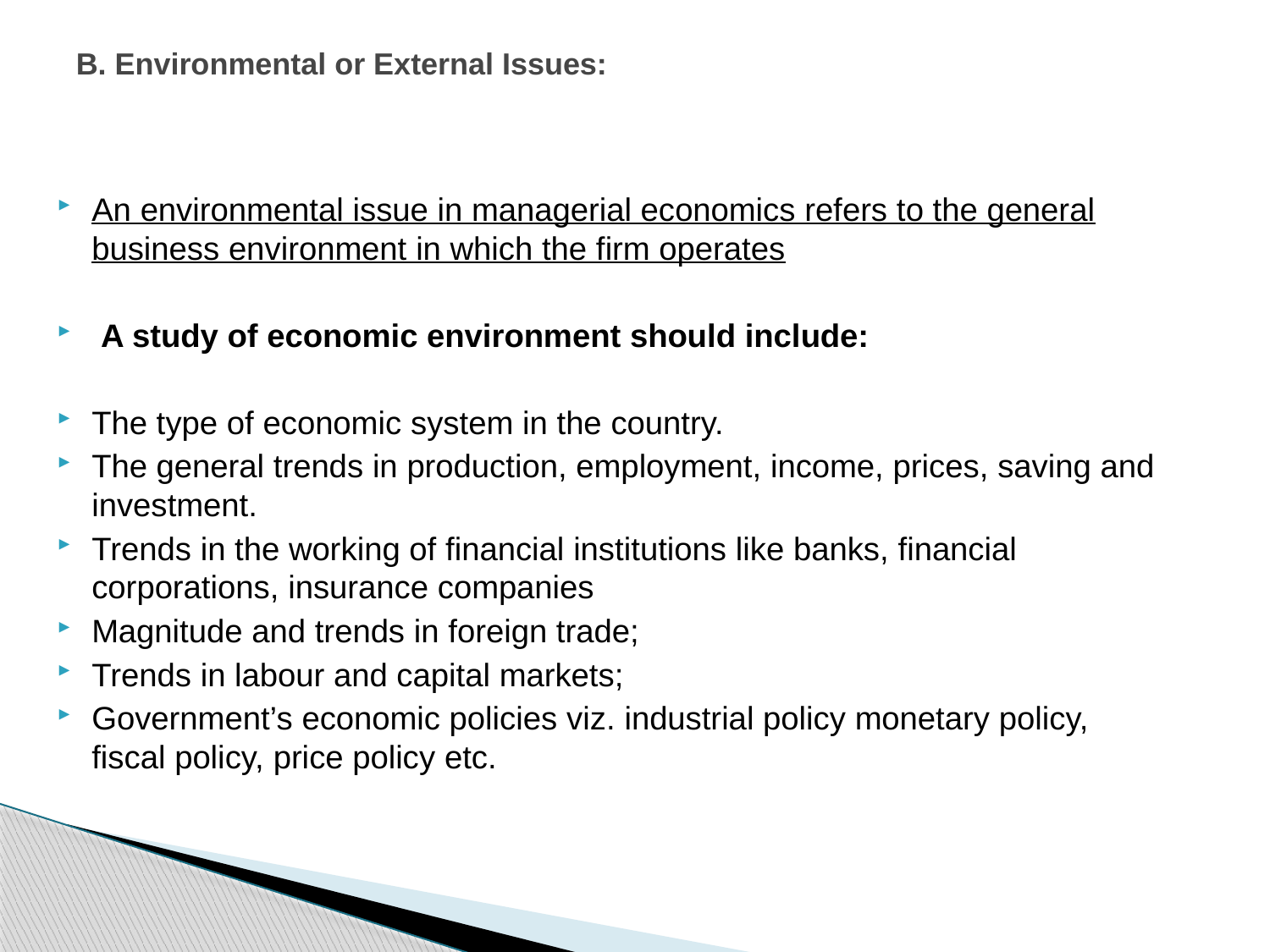

# B. Environmental or External Issues:

An environmental issue in managerial economics refers to the general business environment in which the firm operates

 A study of economic environment should include:

The type of economic system in the country.
The general trends in production, employment, income, prices, saving and investment.
Trends in the working of financial institutions like banks, financial corporations, insurance companies
Magnitude and trends in foreign trade;
Trends in labour and capital markets;
Government’s economic policies viz. industrial policy monetary policy, fiscal policy, price policy etc.